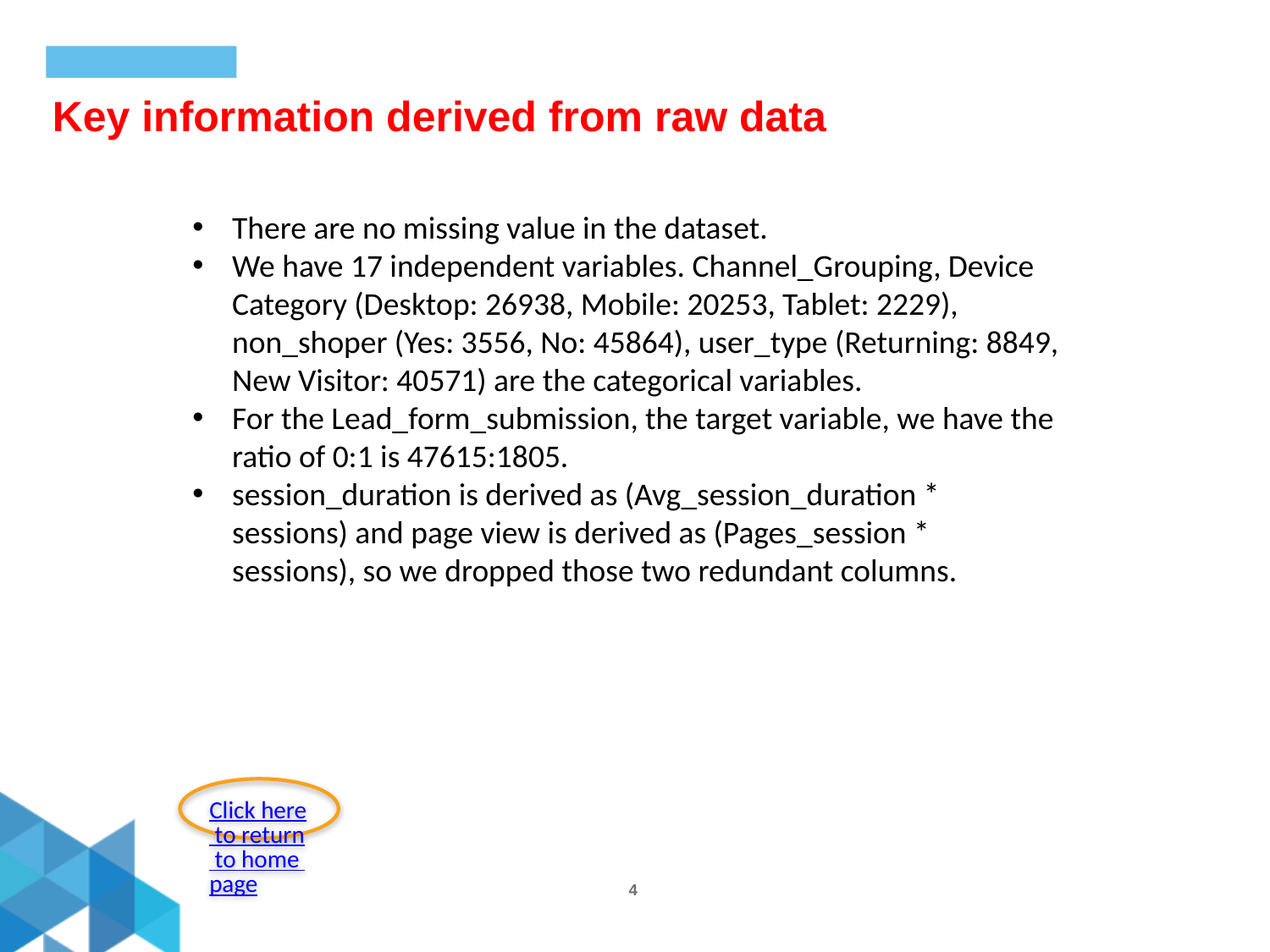

Key information derived from raw data
There are no missing value in the dataset.
We have 17 independent variables. Channel_Grouping, Device Category (Desktop: 26938, Mobile: 20253, Tablet: 2229), non_shoper (Yes: 3556, No: 45864), user_type (Returning: 8849, New Visitor: 40571) are the categorical variables.
For the Lead_form_submission, the target variable, we have the ratio of 0:1 is 47615:1805.
session_duration is derived as (Avg_session_duration * sessions) and page view is derived as (Pages_session * sessions), so we dropped those two redundant columns.
Click here to return to home page
4